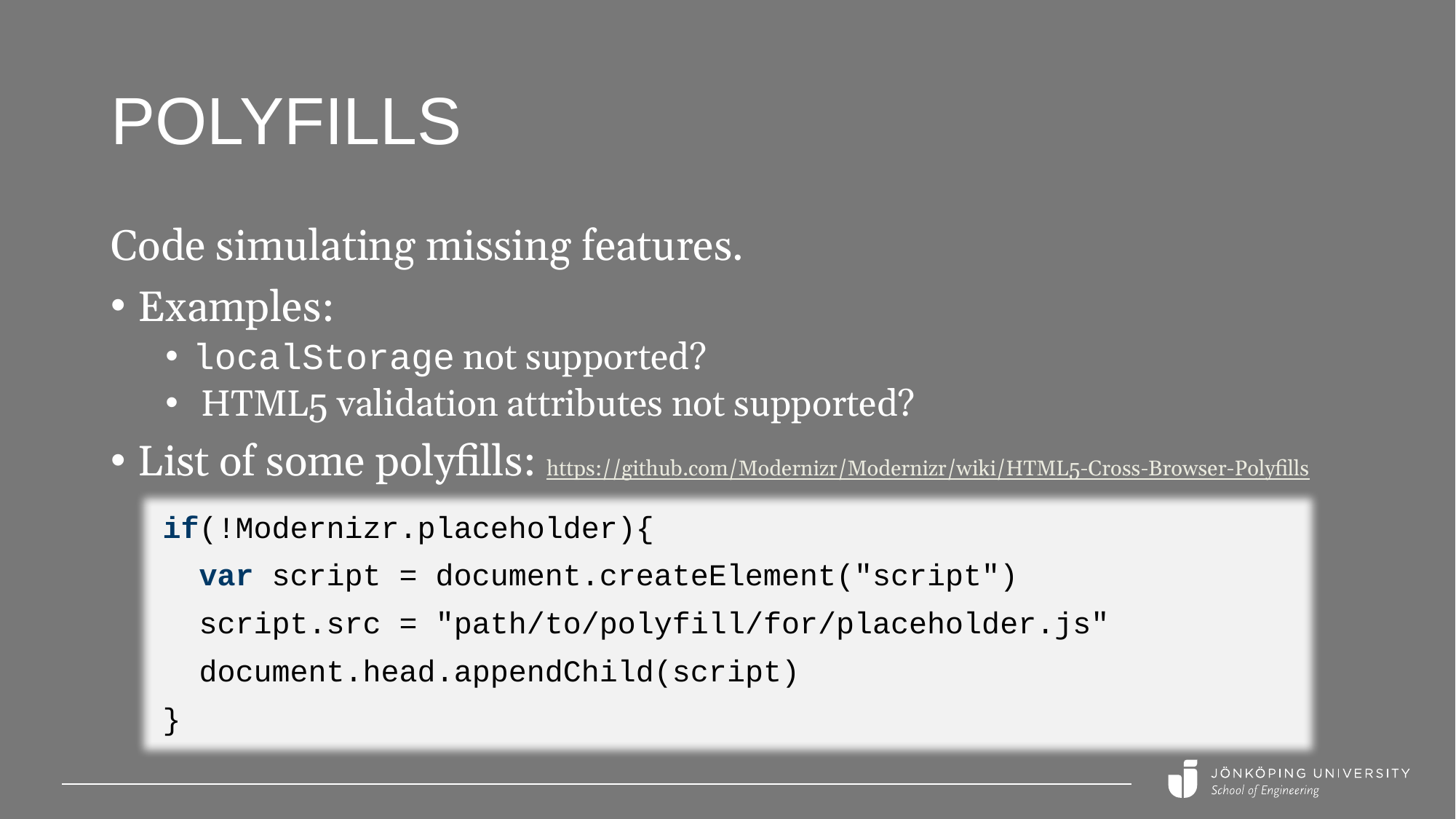

# Polyfills
Code simulating missing features.
Examples:
localStorage not supported?
 HTML5 validation attributes not supported?
List of some polyfills: https://github.com/Modernizr/Modernizr/wiki/HTML5-Cross-Browser-Polyfills
if(!Modernizr.placeholder){
  var script = document.createElement("script")
  script.src = "path/to/polyfill/for/placeholder.js"
  document.head.appendChild(script)
}